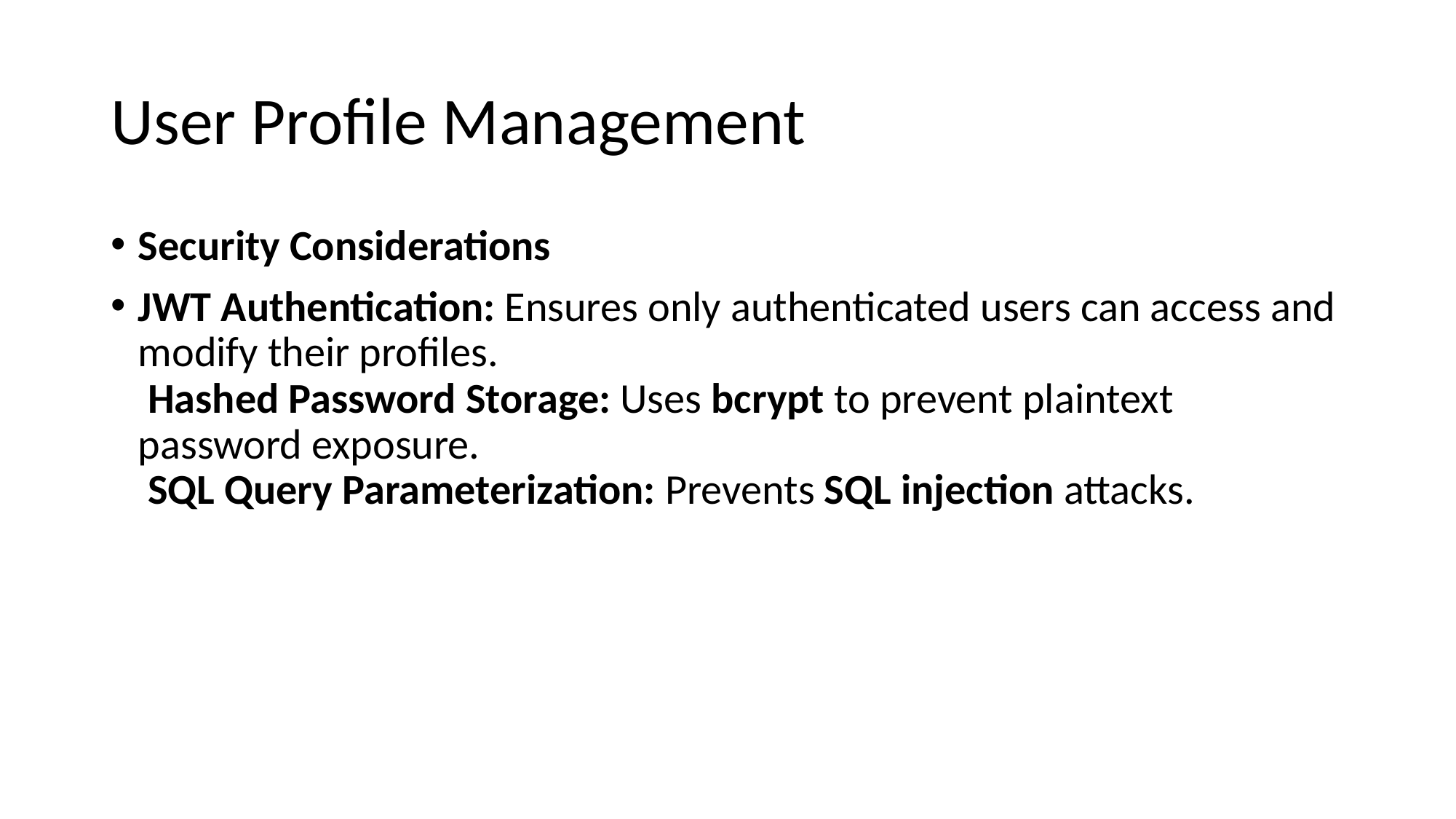

# User Profile Management
Security Considerations
JWT Authentication: Ensures only authenticated users can access and modify their profiles.
 Hashed Password Storage: Uses bcrypt to prevent plaintext password exposure.
 SQL Query Parameterization: Prevents SQL injection attacks.